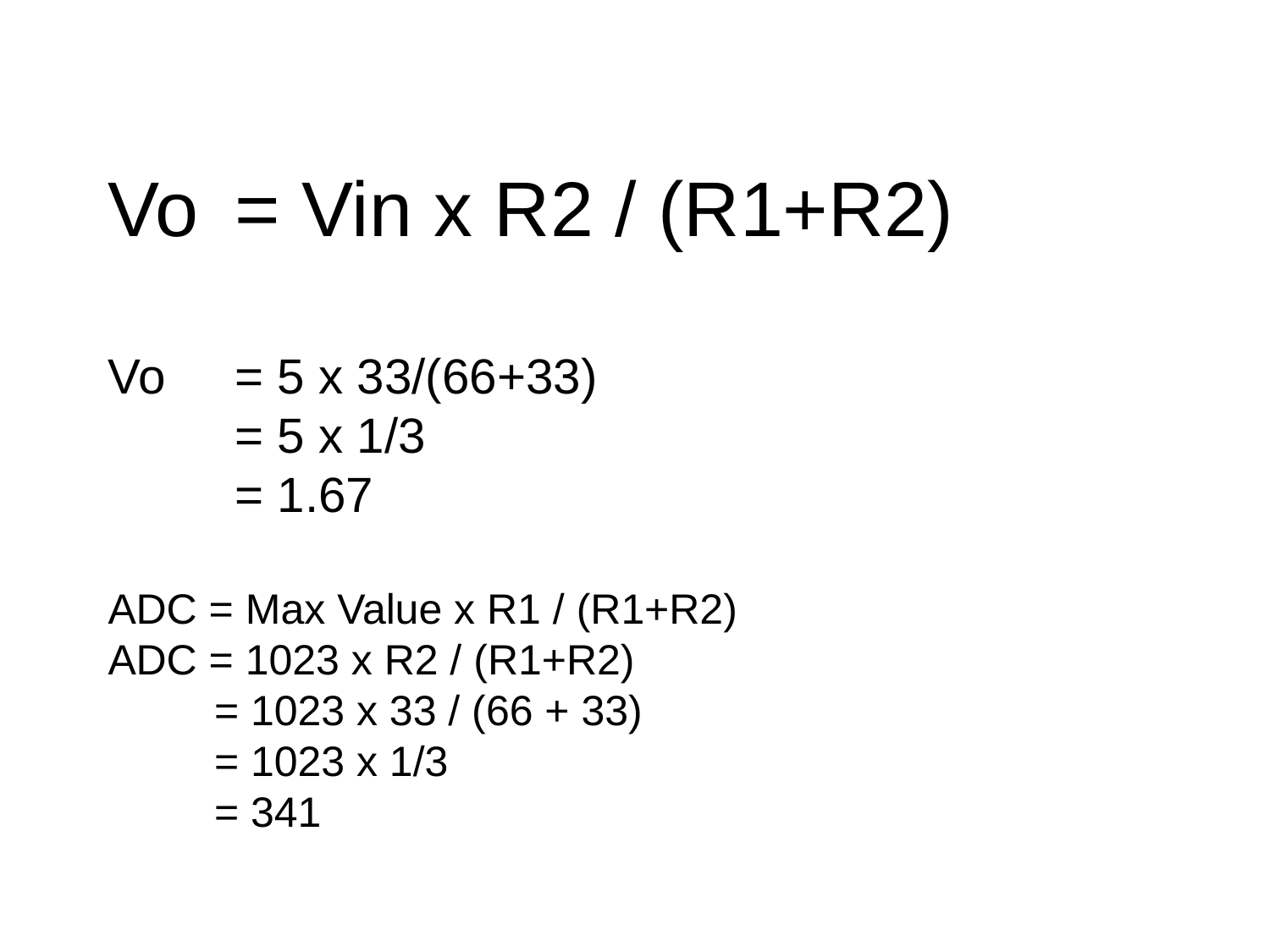

# Vo 	= Vin x R2 / (R1+R2) Vo 	= 5 x 33/(66+33) = 5 x 1/3 = 1.67 ADC = Max Value x R1 / (R1+R2) ADC = 1023 x R2 / (R1+R2) = 1023 x 33 / (66 + 33) = 1023 x 1/3 = 341